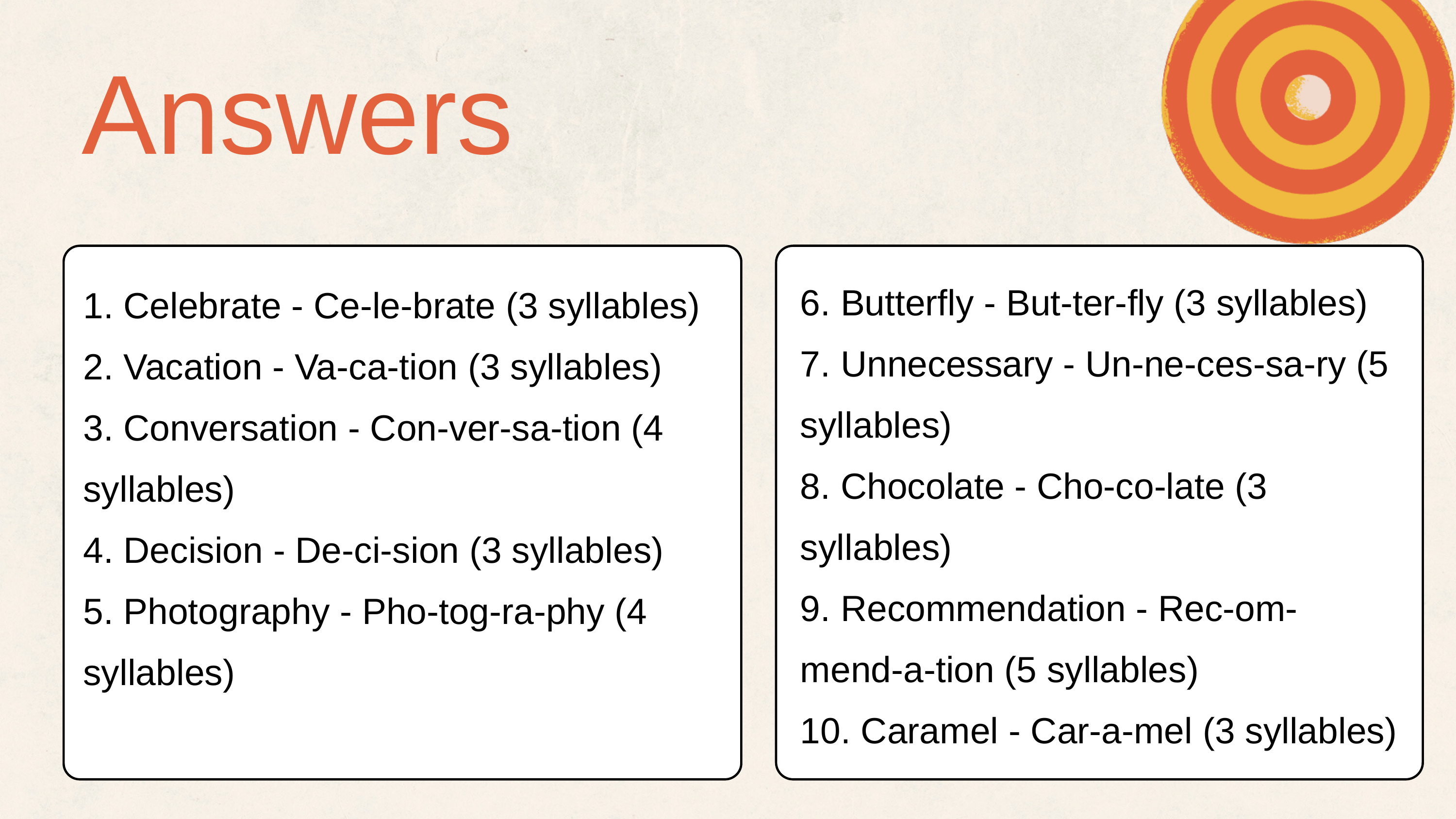

Answers

6. Butterfly - But-ter-fly (3 syllables)
7. Unnecessary - Un-ne-ces-sa-ry (5 syllables)
8. Chocolate - Cho-co-late (3 syllables)
9. Recommendation - Rec-om-mend-a-tion (5 syllables)
10. Caramel - Car-a-mel (3 syllables)
1. Celebrate - Ce-le-brate (3 syllables)
2. Vacation - Va-ca-tion (3 syllables)
3. Conversation - Con-ver-sa-tion (4 syllables)
4. Decision - De-ci-sion (3 syllables)
5. Photography - Pho-tog-ra-phy (4 syllables)